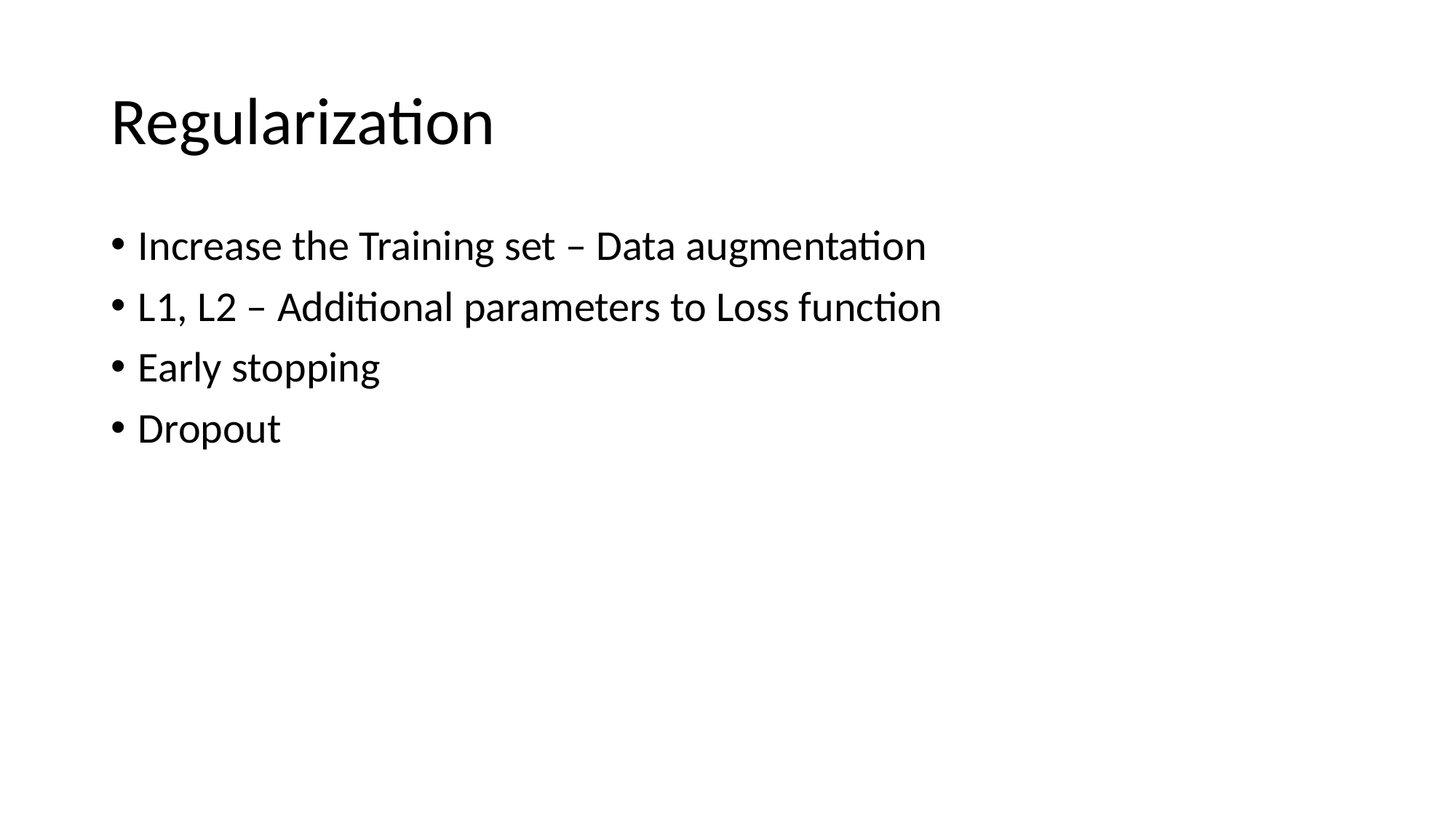

# Regularization
Increase the Training set – Data augmentation
L1, L2 – Additional parameters to Loss function
Early stopping
Dropout